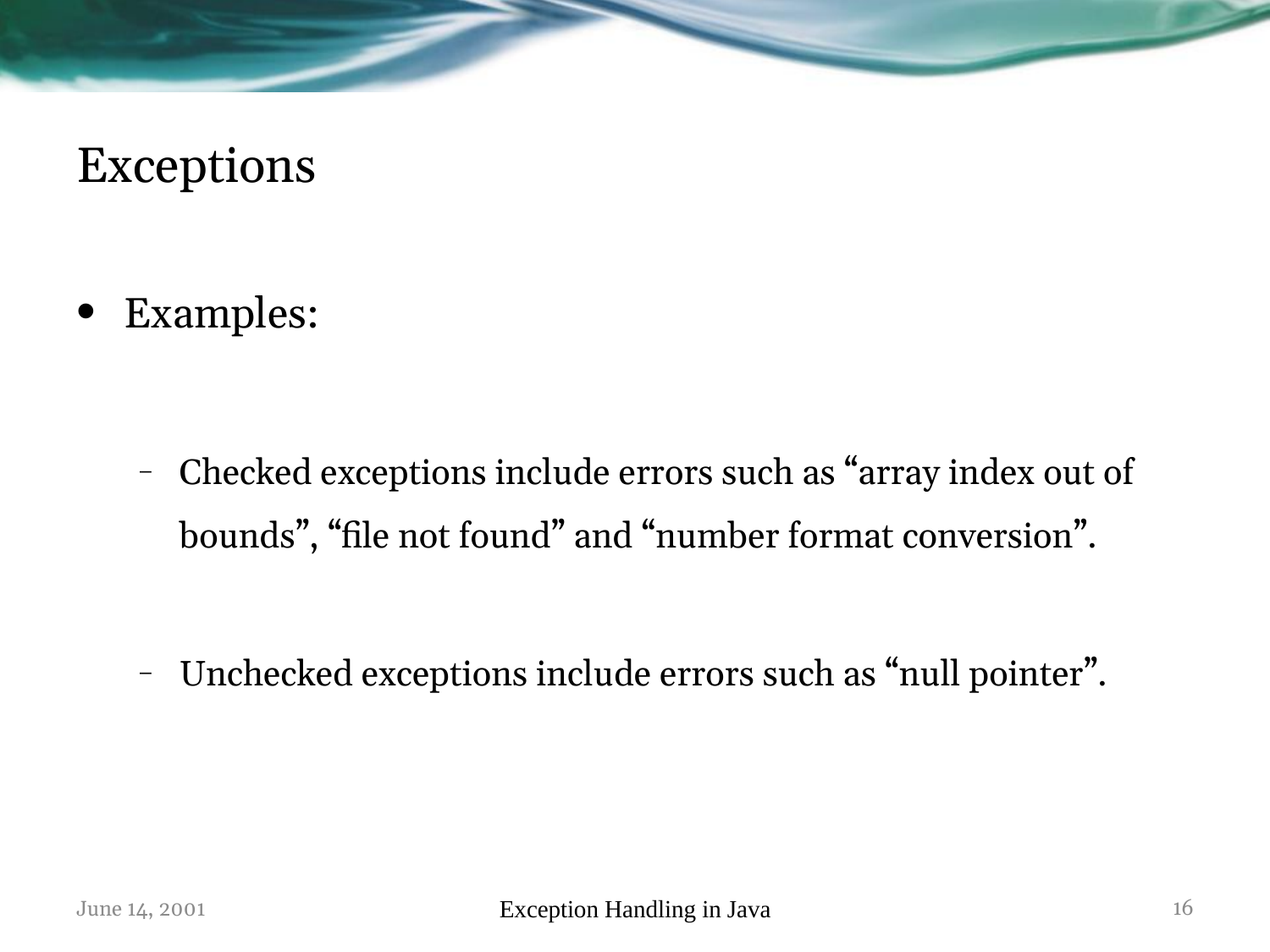

# Exceptions
Examples:

Checked exceptions include errors such as “array index out of bounds”, “file not found” and “number format conversion”.

Unchecked exceptions include errors such as “null pointer”.
June 14, 2001
Exception Handling in Java
16